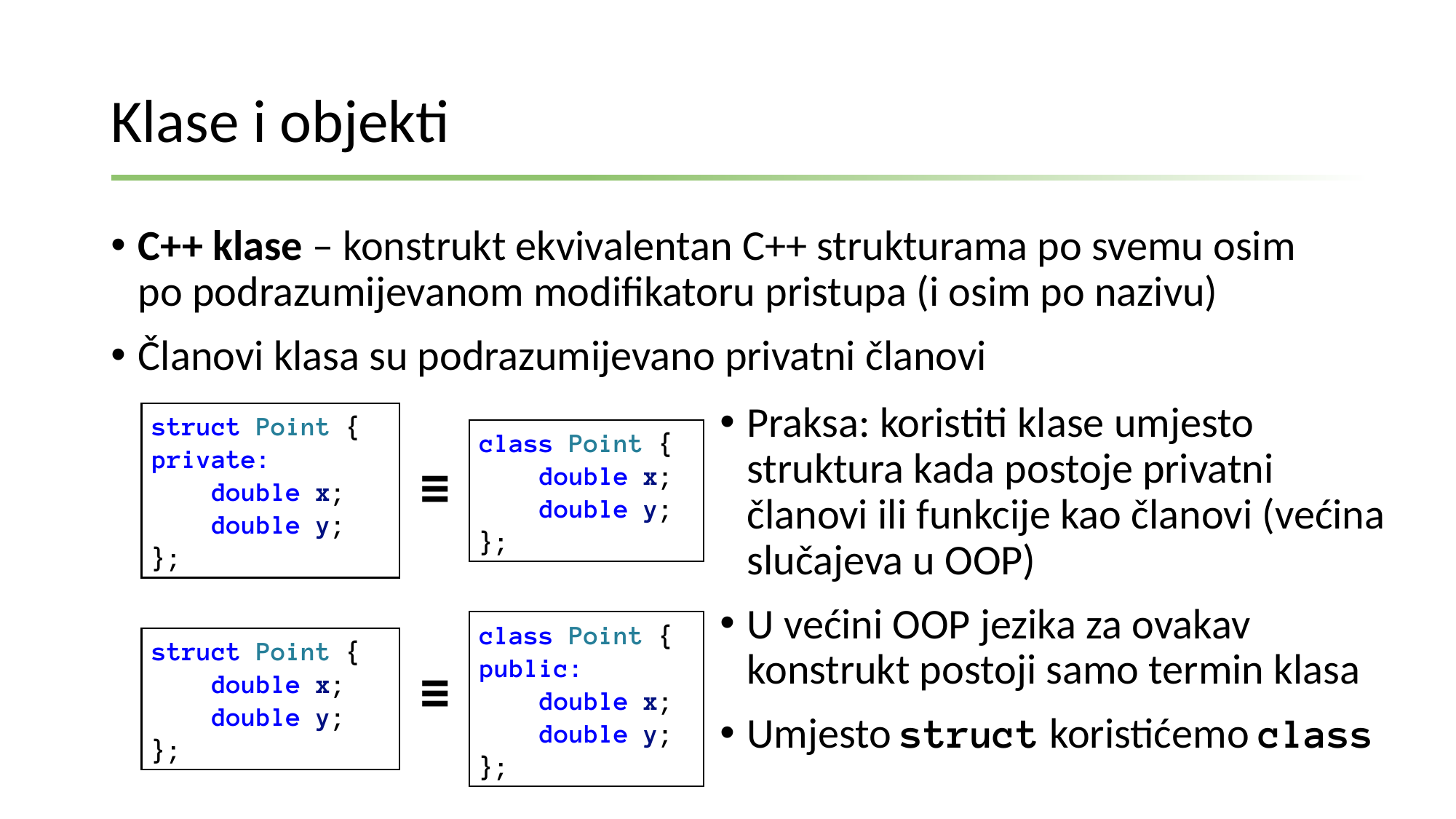

# Klase i objekti
C++ klase – konstrukt ekvivalentan C++ strukturama po svemu osim po podrazumijevanom modifikatoru pristupa (i osim po nazivu)
Članovi klasa su podrazumijevano privatni članovi
Praksa: koristiti klase umjesto struktura kada postoje privatni članovi ili funkcije kao članovi (većina slučajeva u OOP)
U većini OOP jezika za ovakav konstrukt postoji samo termin klasa
Umjesto struct koristićemo class
struct Point {
private:
    double x;
    double y;
};
class Point {
    double x;
    double y;
};
≡

class Point {
public:
    double x;
    double y;
};
struct Point {
    double x;
    double y;
};
≡